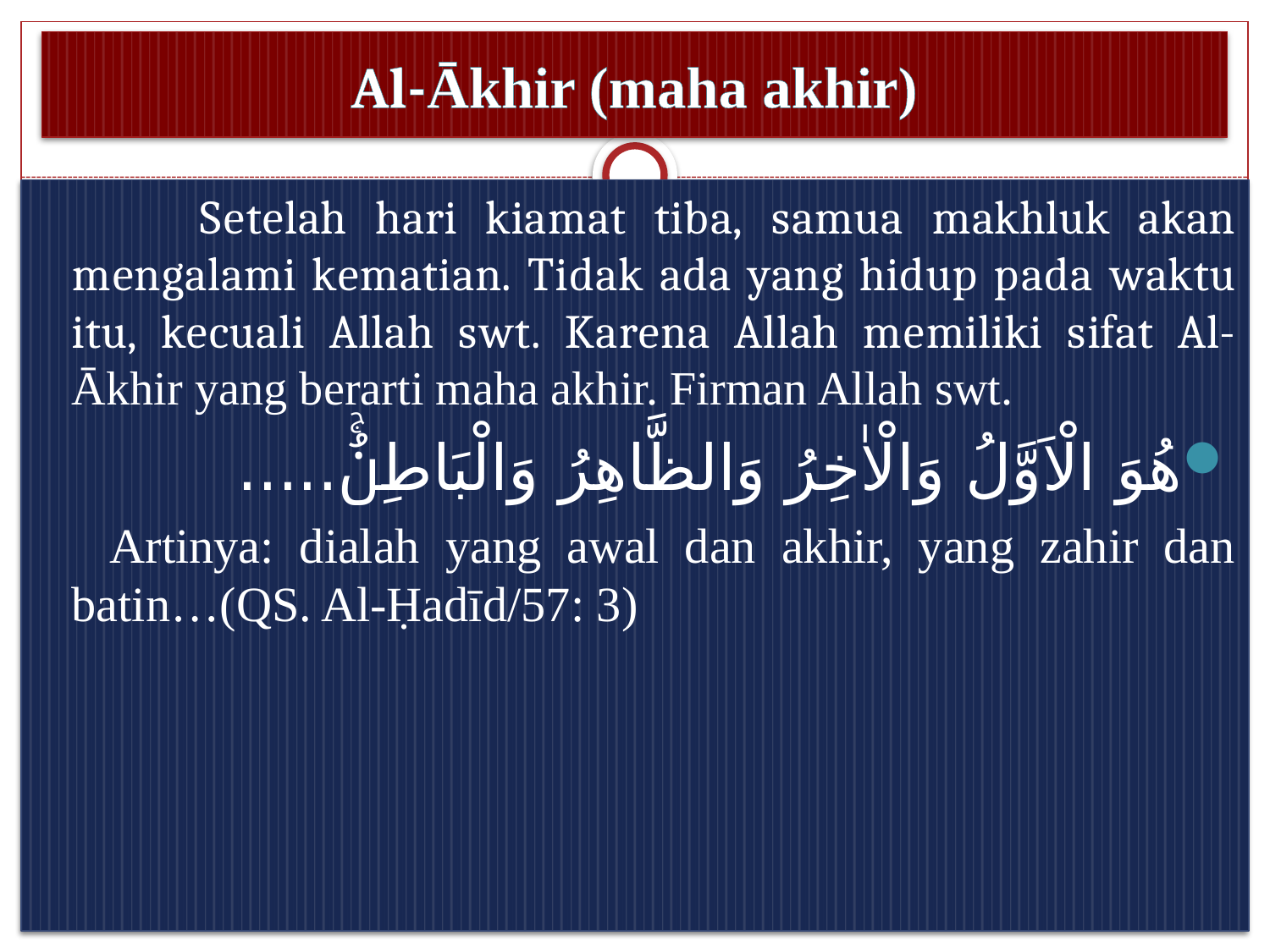

# Al-Ākhir (maha akhir)
		Setelah hari kiamat tiba, samua makhluk akan mengalami kematian. Tidak ada yang hidup pada waktu itu, kecuali Allah swt. Karena Allah memiliki sifat Al-Ākhir yang berarti maha akhir. Firman Allah swt.
هُوَ الْاَوَّلُ وَالْاٰخِرُ وَالظَّاهِرُ وَالْبَاطِنُۚ.....
   Artinya: dialah yang awal dan akhir, yang zahir dan batin…(QS. Al-Ḥadīd/57: 3)